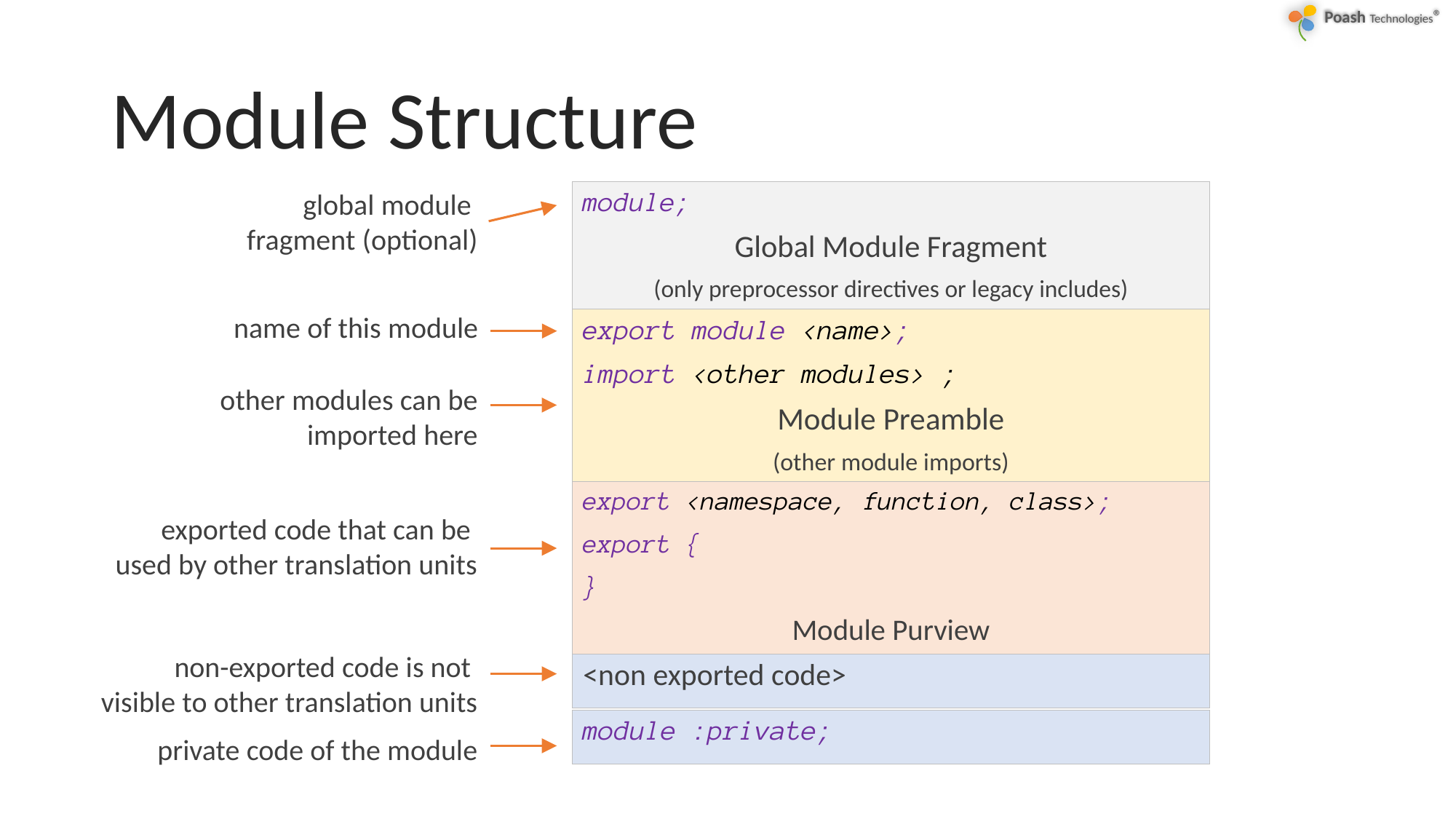

# Module Structure
global module
fragment (optional)
module;
Global Module Fragment
(only preprocessor directives or legacy includes)
name of this module
export module <name>;
import <other modules> ;
Module Preamble
(other module imports)
other modules can be
 imported here
export <namespace, function, class>;
export {
}
Module Purview

exported code that can be
used by other translation units
non-exported code is not
visible to other translation units
<non exported code>
module :private;
private code of the module